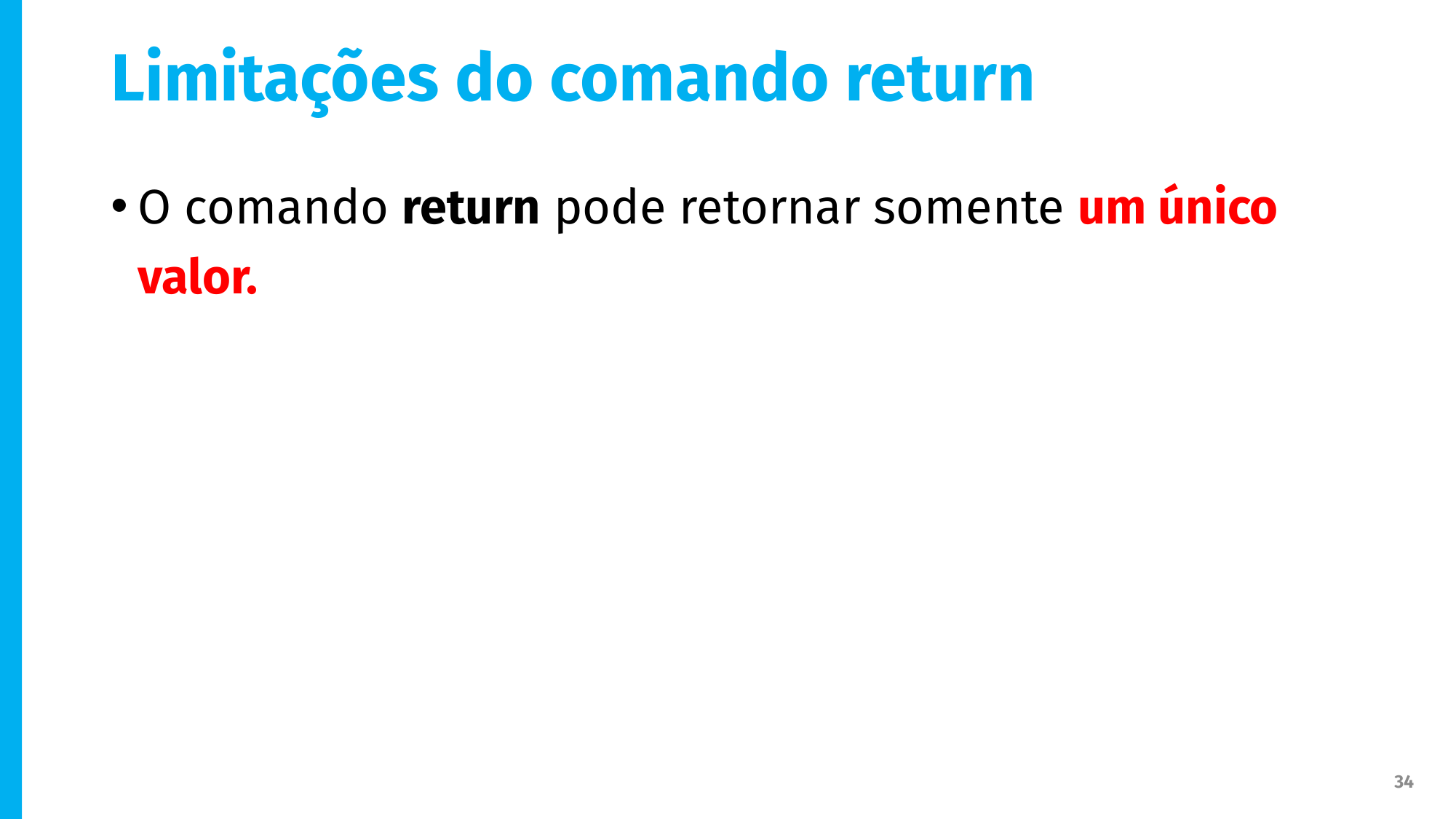

# Limitações do comando return
O comando return pode retornar somente um único valor.

34